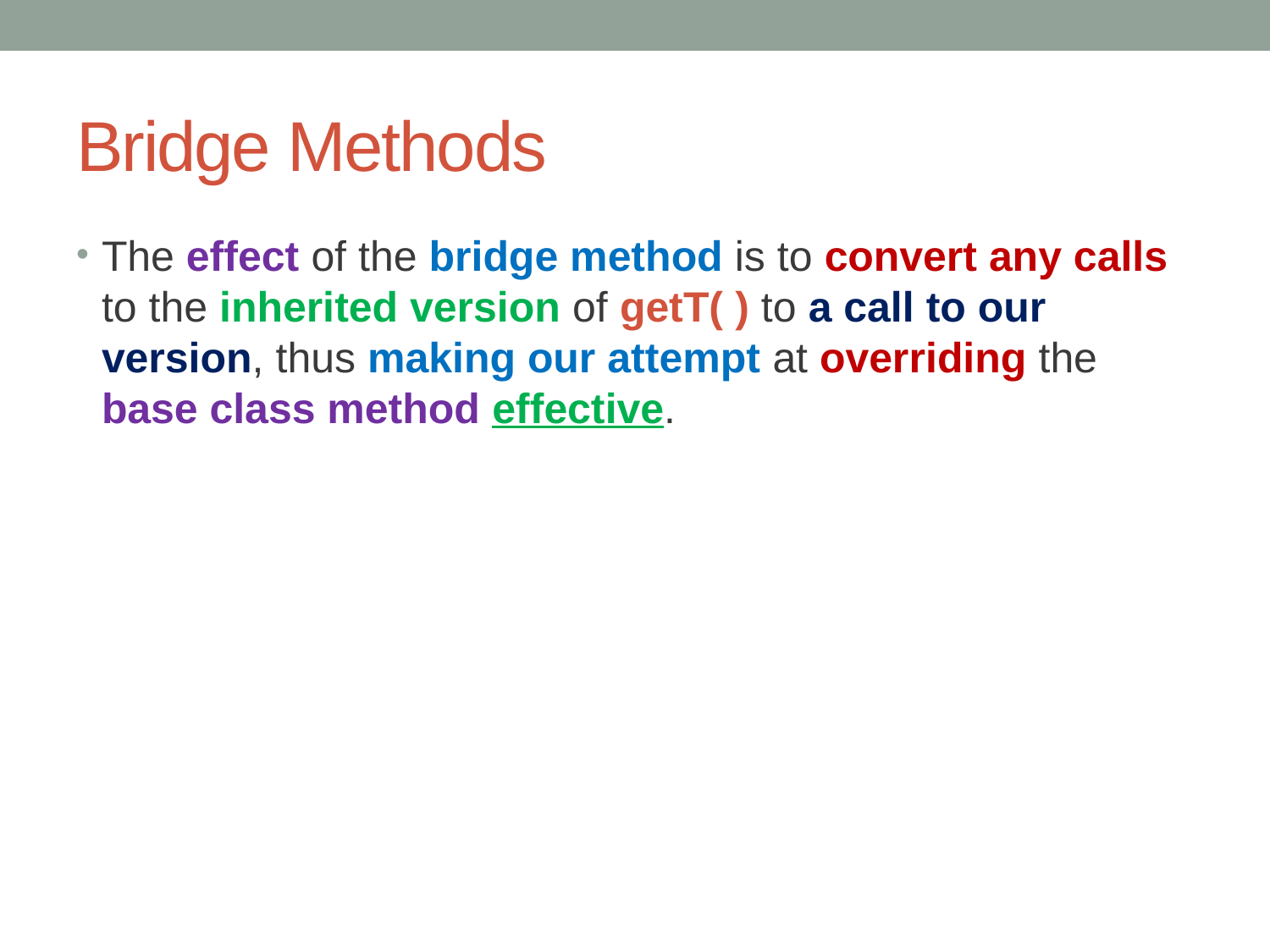

# Bridge Methods
The effect of the bridge method is to convert any calls to the inherited version of getT( ) to a call to our version, thus making our attempt at overriding the base class method effective.